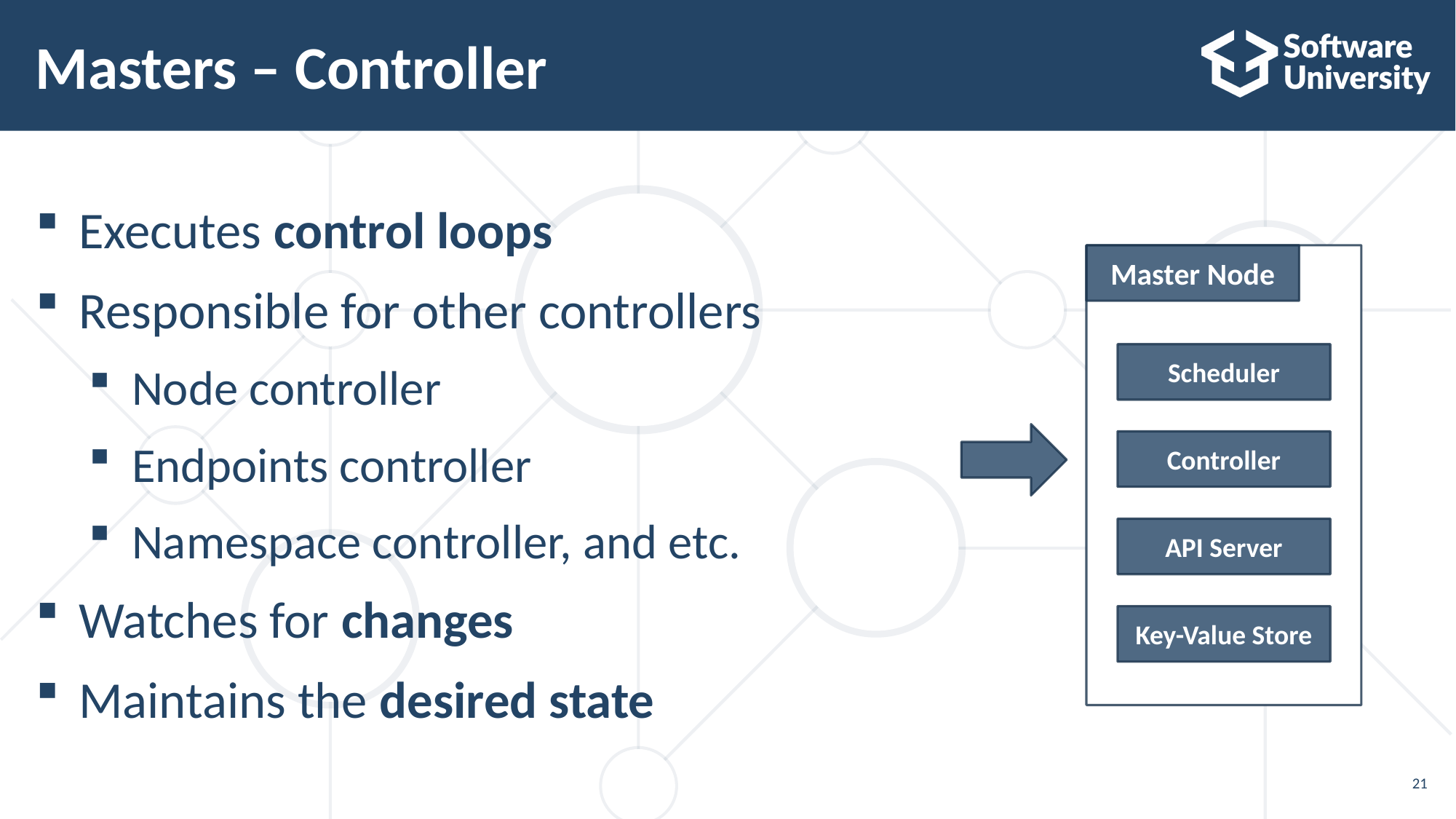

# Masters – Controller
Executes control loops
Responsible for other controllers
Node controller
Endpoints controller
Namespace controller, and etc.
Watches for changes
Maintains the desired state

Master Node
Scheduler
Controller
API Server
Key-Value Store

21